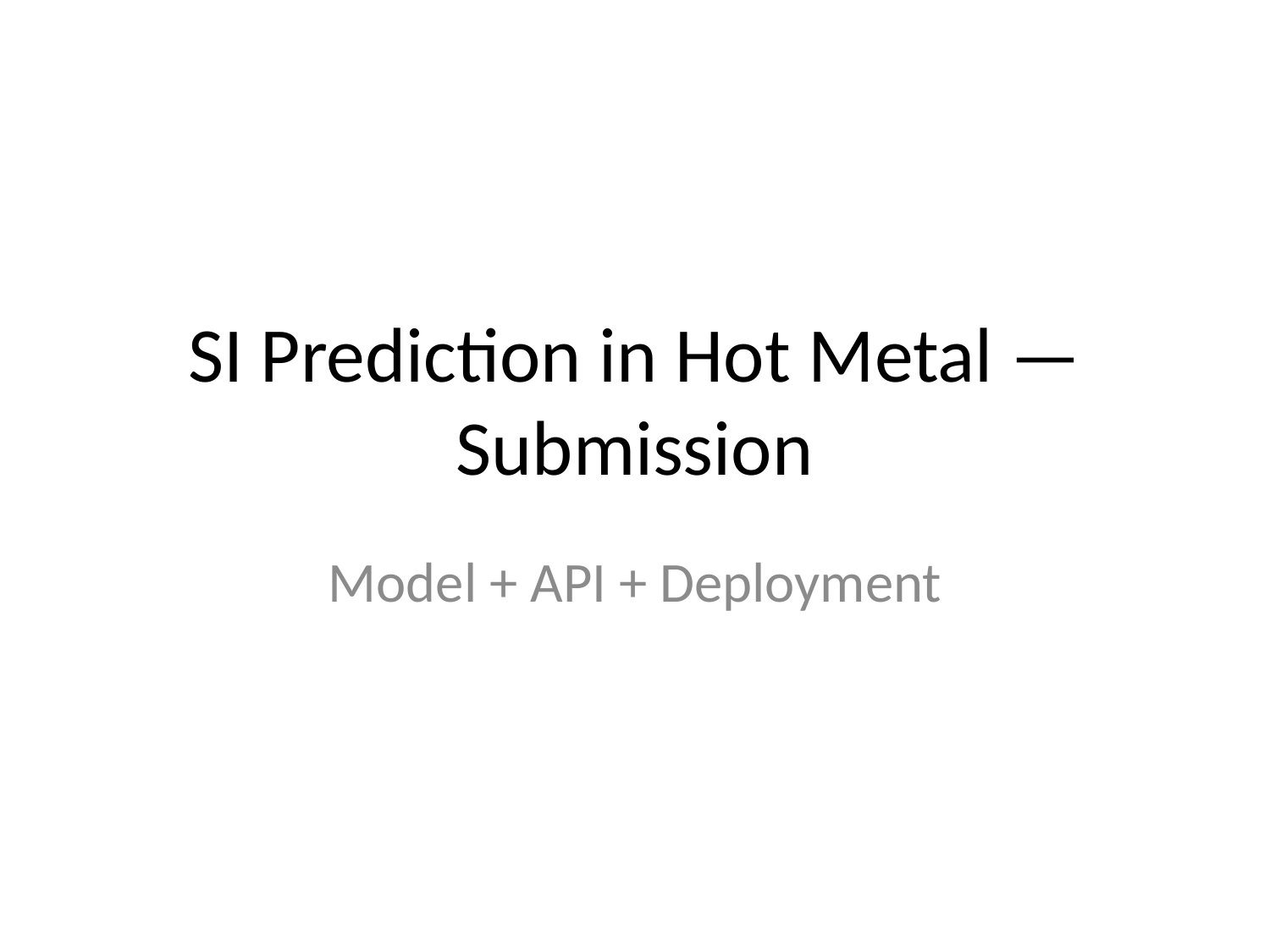

# SI Prediction in Hot Metal — Submission
Model + API + Deployment